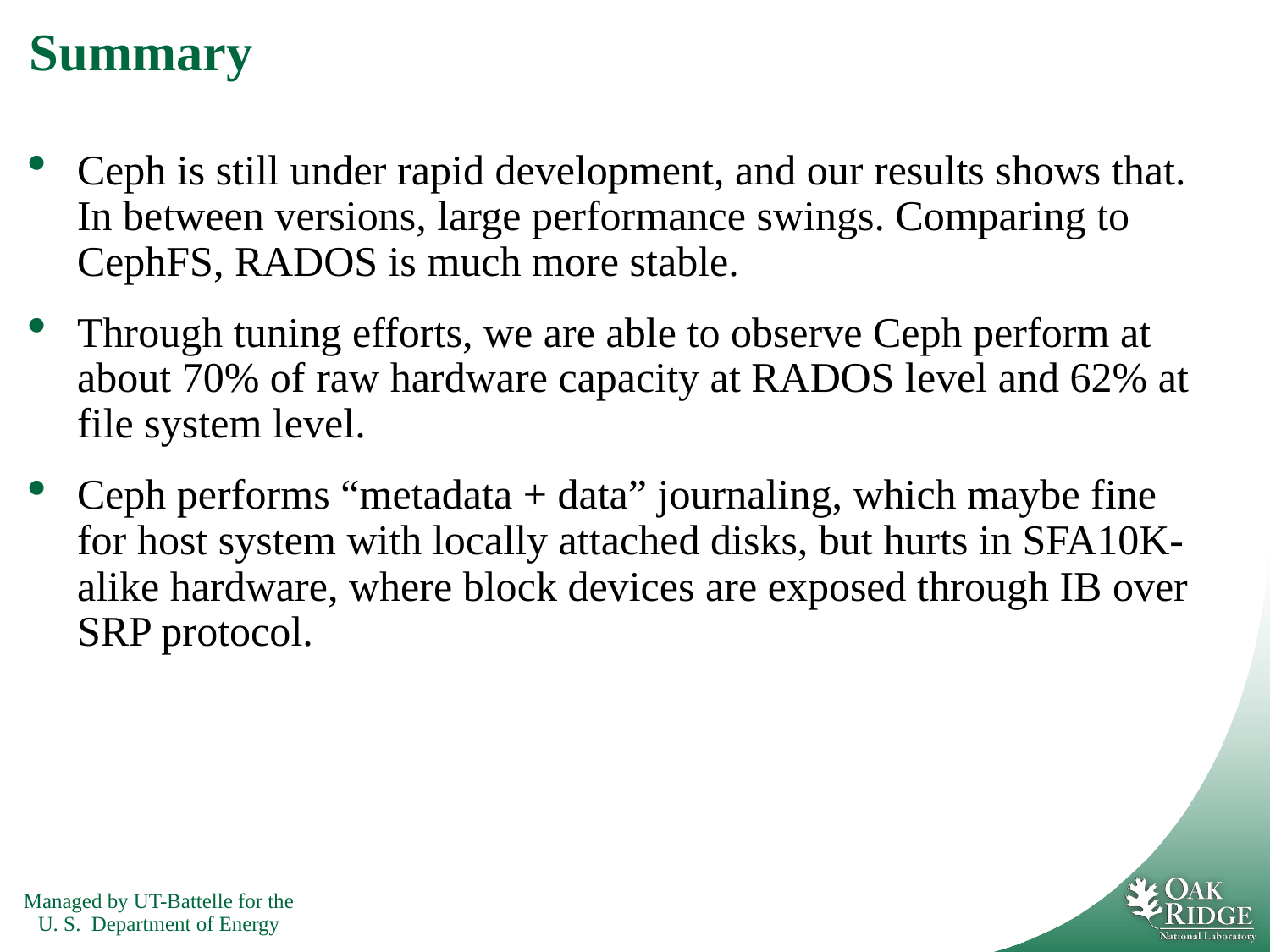

# Summary
Ceph is still under rapid development, and our results shows that. In between versions, large performance swings. Comparing to CephFS, RADOS is much more stable.
Through tuning efforts, we are able to observe Ceph perform at about 70% of raw hardware capacity at RADOS level and 62% at file system level.
Ceph performs “metadata + data” journaling, which maybe fine for host system with locally attached disks, but hurts in SFA10K-alike hardware, where block devices are exposed through IB over SRP protocol.